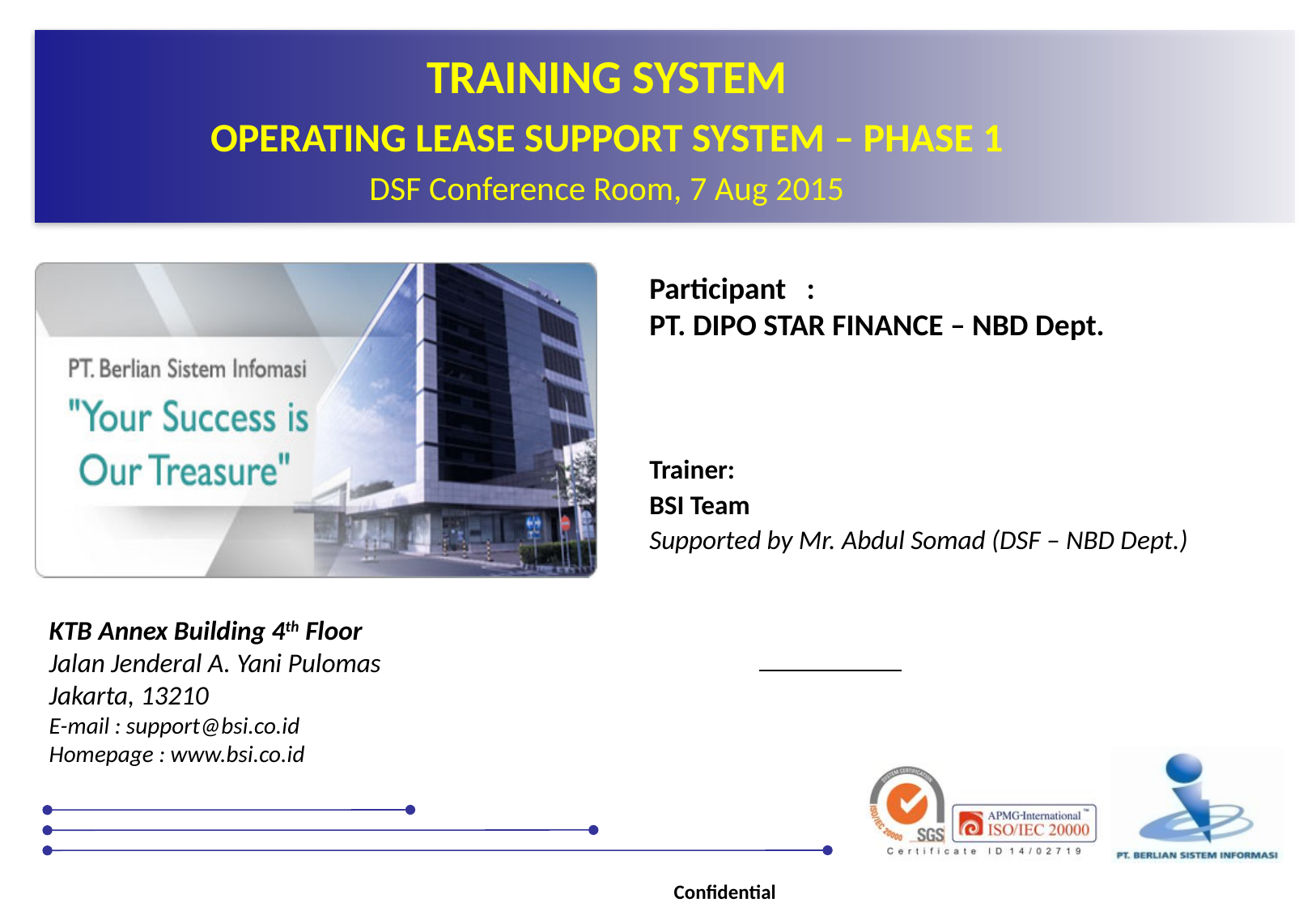

TRAINING SYSTEM
OPERATING LEASE SUPPORT SYSTEM – PHASE 1
DSF Conference Room, 7 Aug 2015
Participant   :
PT. DIPO STAR FINANCE – NBD Dept.

Trainer:
BSI Team
Supported by Mr. Abdul Somad (DSF – NBD Dept.)